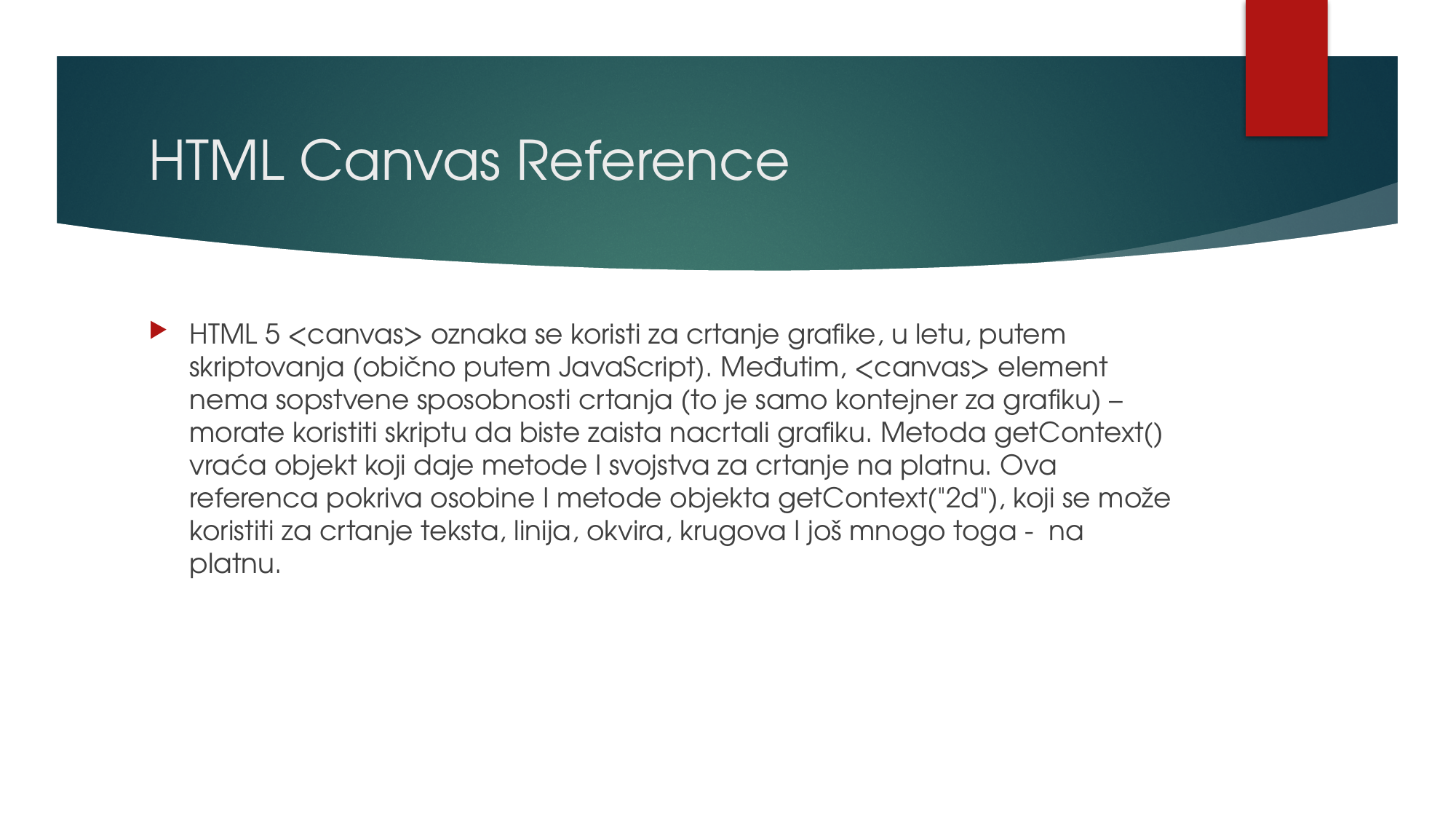

# HTML Canvas Reference
HTML 5 <canvas> oznaka se koristi za crtanje grafike, u letu, putem skriptovanja (obično putem JavaScript). Međutim, <canvas> element nema sopstvene sposobnosti crtanja (to je samo kontejner za grafiku) – morate koristiti skriptu da biste zaista nacrtali grafiku. Metoda getContext() vraća objekt koji daje metode I svojstva za crtanje na platnu. Ova referenca pokriva osobine I metode objekta getContext("2d"), koji se može koristiti za crtanje teksta, linija, okvira, krugova I još mnogo toga -  na platnu.